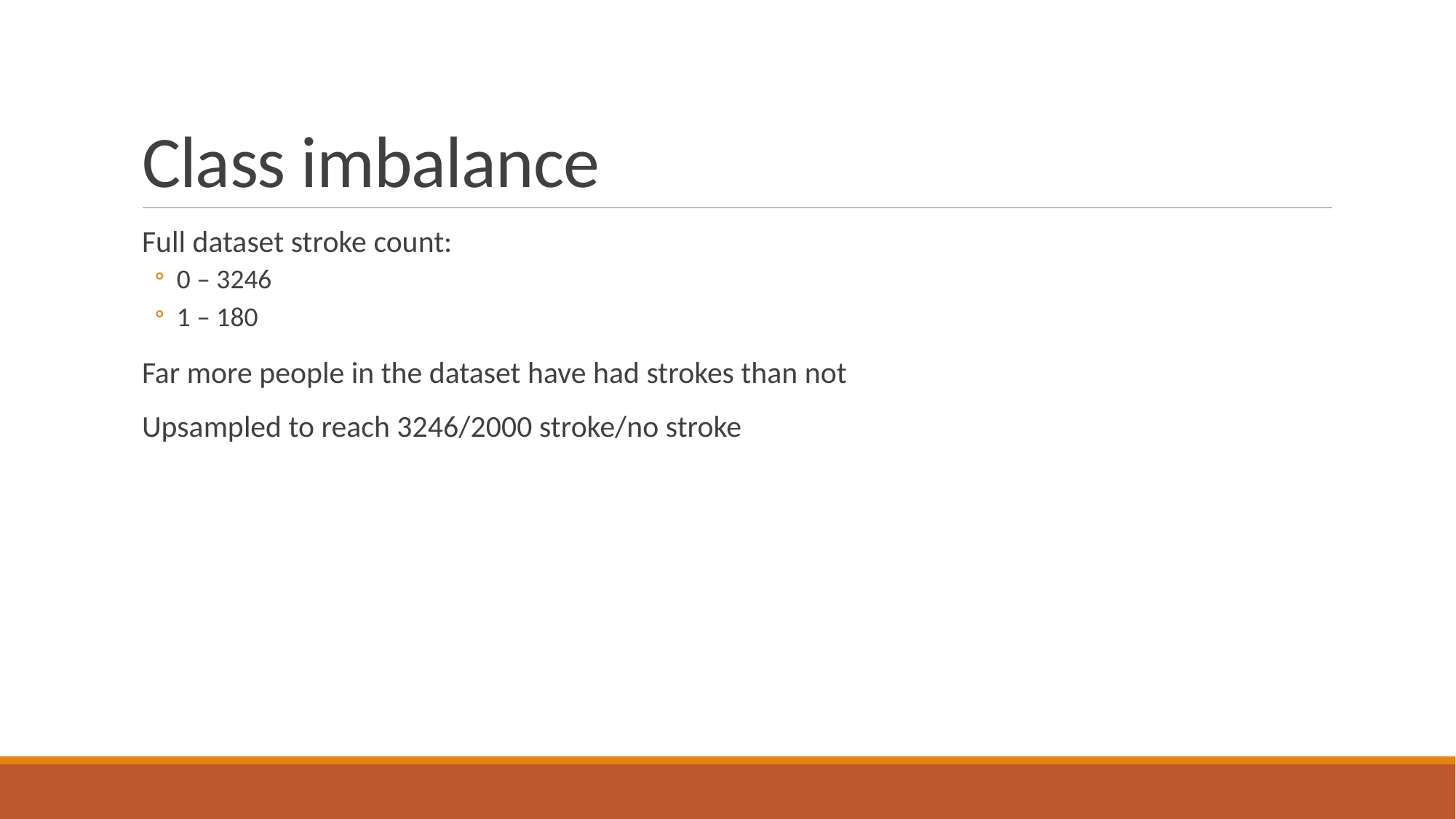

# Class imbalance
Full dataset stroke count:
0 – 3246
1 – 180
Far more people in the dataset have had strokes than not
Upsampled to reach 3246/2000 stroke/no stroke